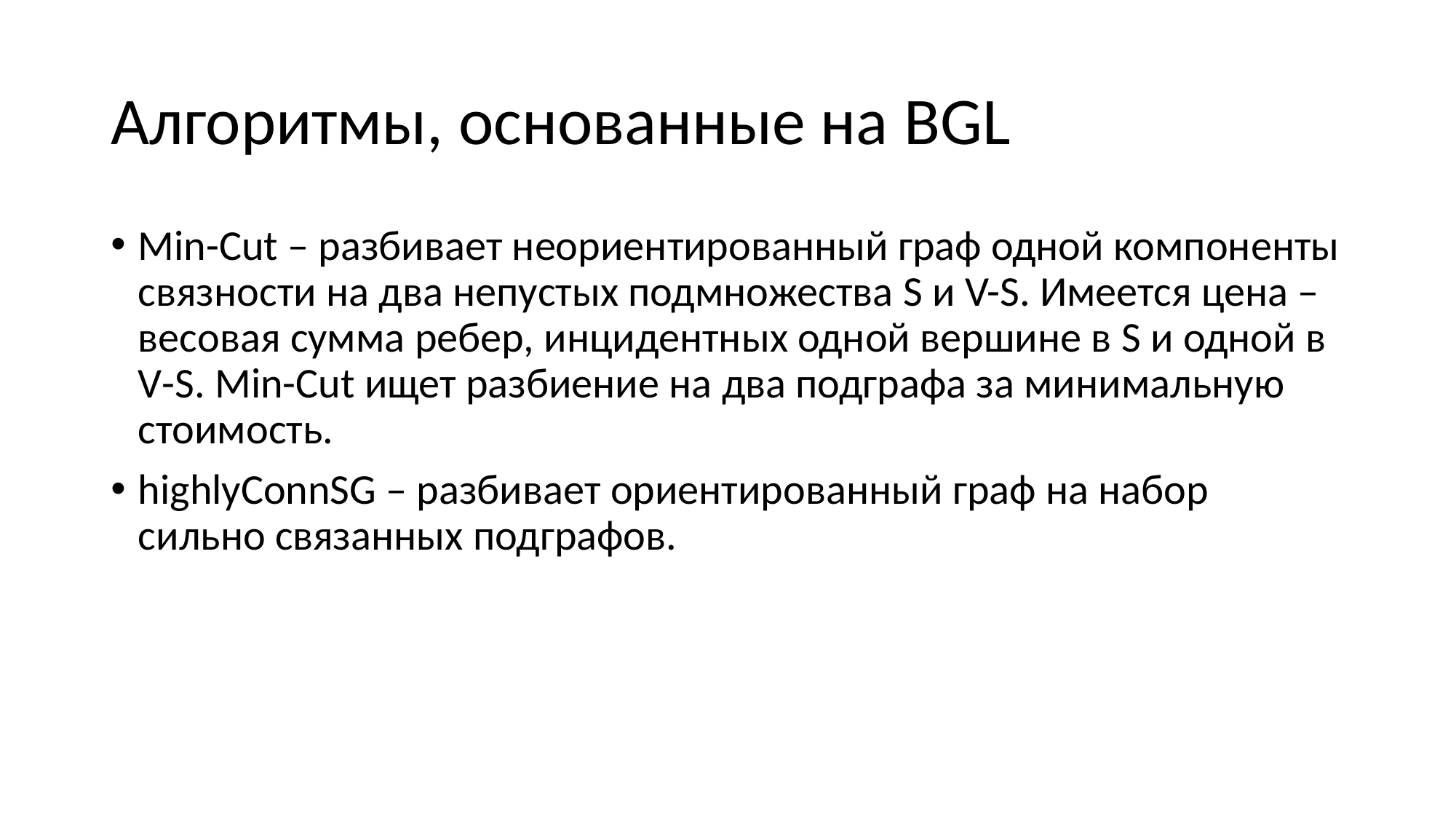

# Алгоритмы, основанные на BGL
Min-Cut – разбивает неориентированный граф одной компоненты связности на два непустых подмножества S и V-S. Имеется цена – весовая сумма ребер, инцидентных одной вершине в S и одной в V-S. Min-Cut ищет разбиение на два подграфа за минимальную стоимость.
highlyConnSG – разбивает ориентированный граф на набор сильно связанных подграфов.